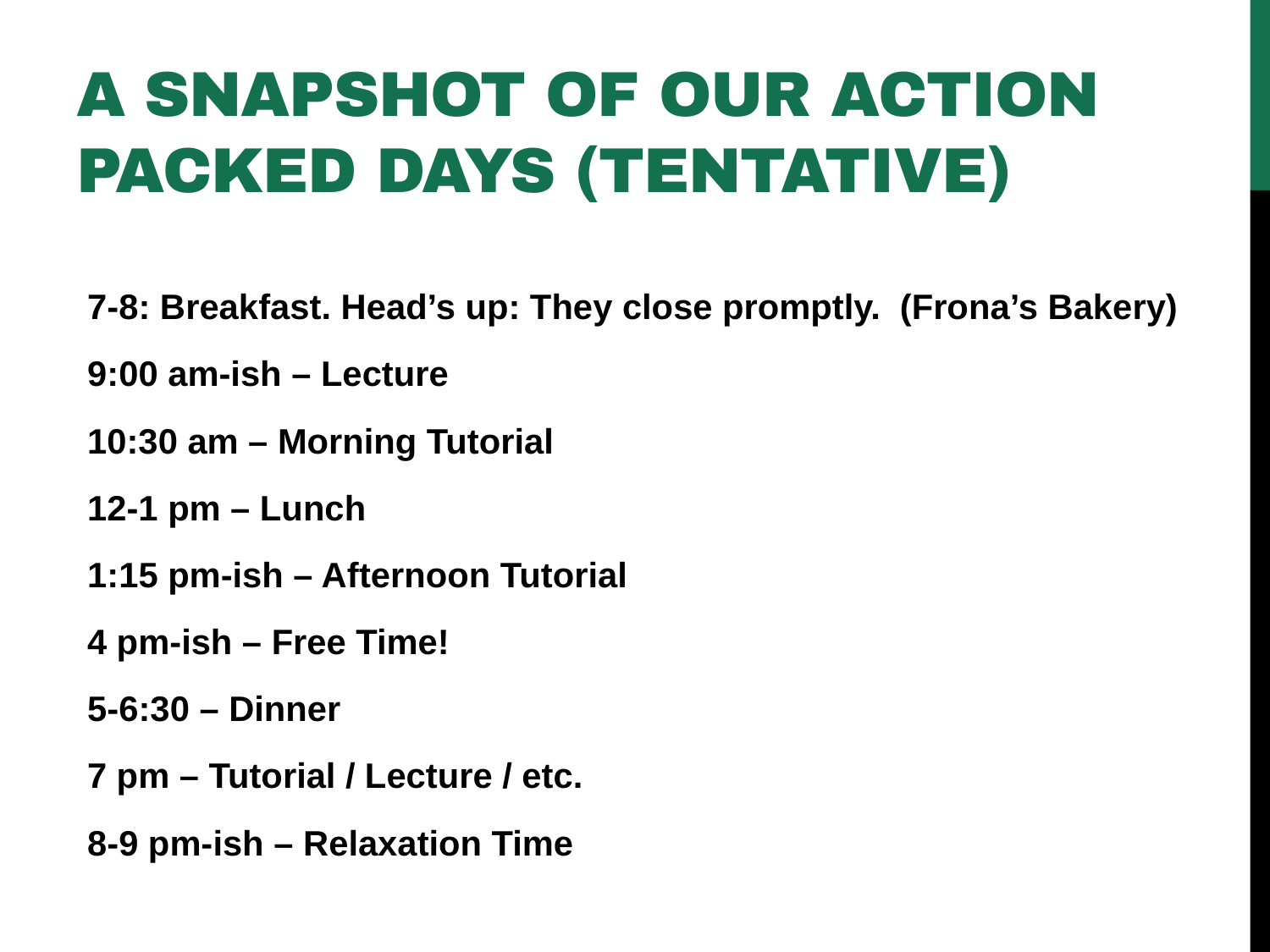

# A Snapshot of our action packed days (tentative)
7-8: Breakfast. Head’s up: They close promptly.  (Frona’s Bakery)
9:00 am-ish – Lecture
10:30 am – Morning Tutorial
12-1 pm – Lunch
1:15 pm-ish – Afternoon Tutorial
4 pm-ish – Free Time!
5-6:30 – Dinner
7 pm – Tutorial / Lecture / etc.
8-9 pm-ish – Relaxation Time